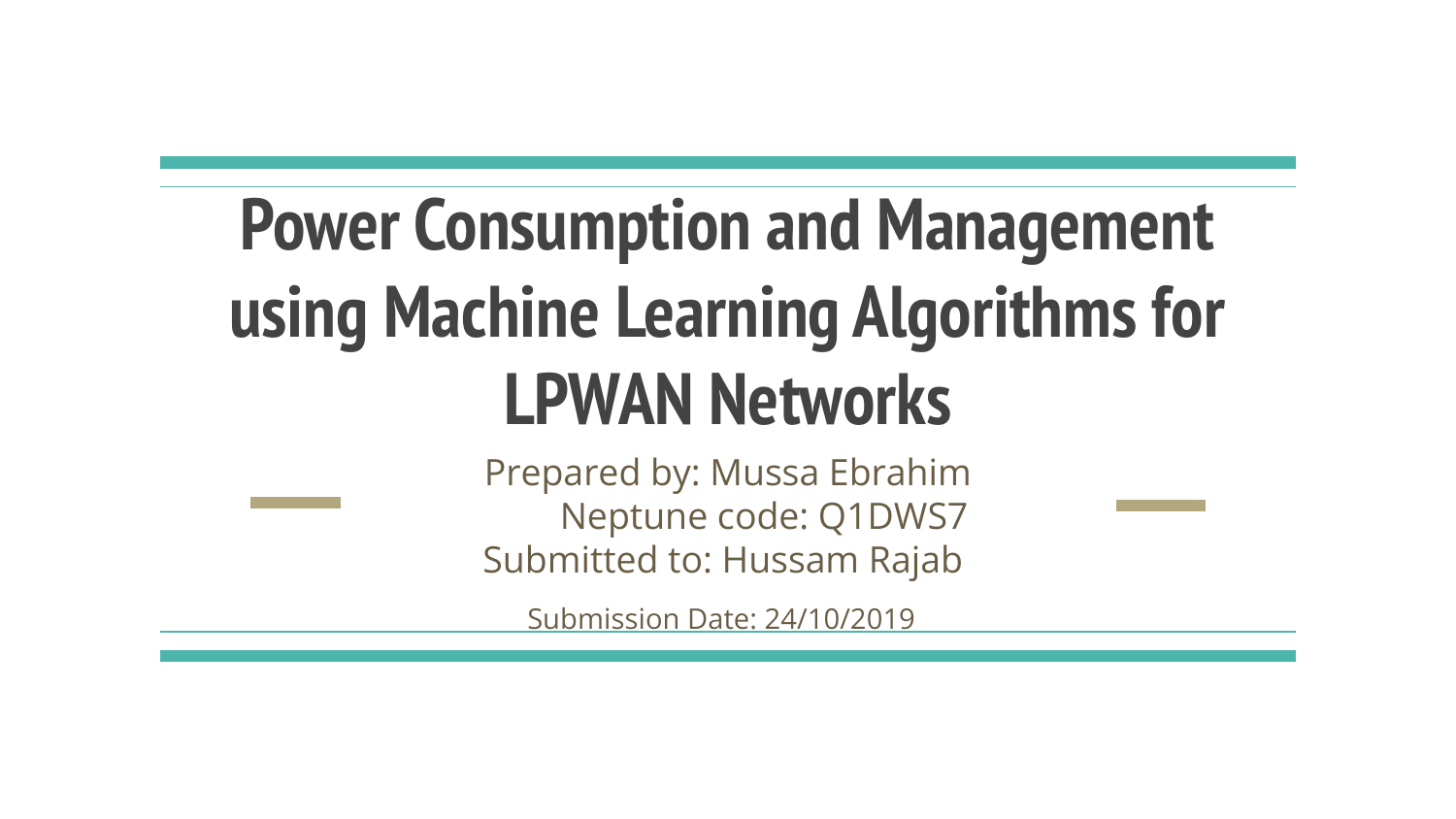

# Power Consumption and Management using Machine Learning Algorithms for LPWAN Networks
Prepared by: Mussa Ebrahim
Neptune code: Q1DWS7
Submitted to: Hussam Rajab
Submission Date: 24/10/2019